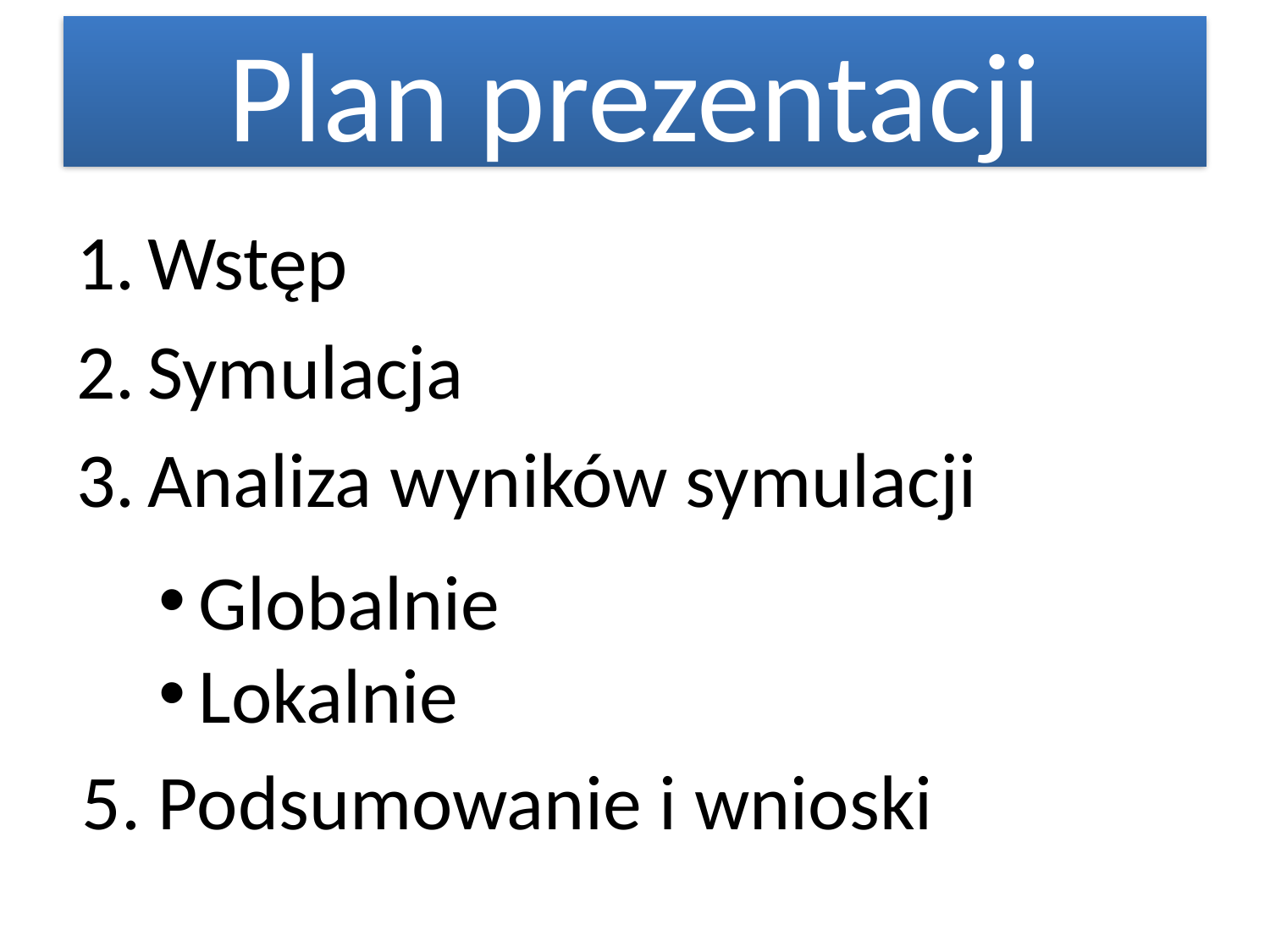

# Plan prezentacji
Wstęp
Symulacja
Analiza wyników symulacji

Globalnie
Lokalnie
5. Podsumowanie i wnioski